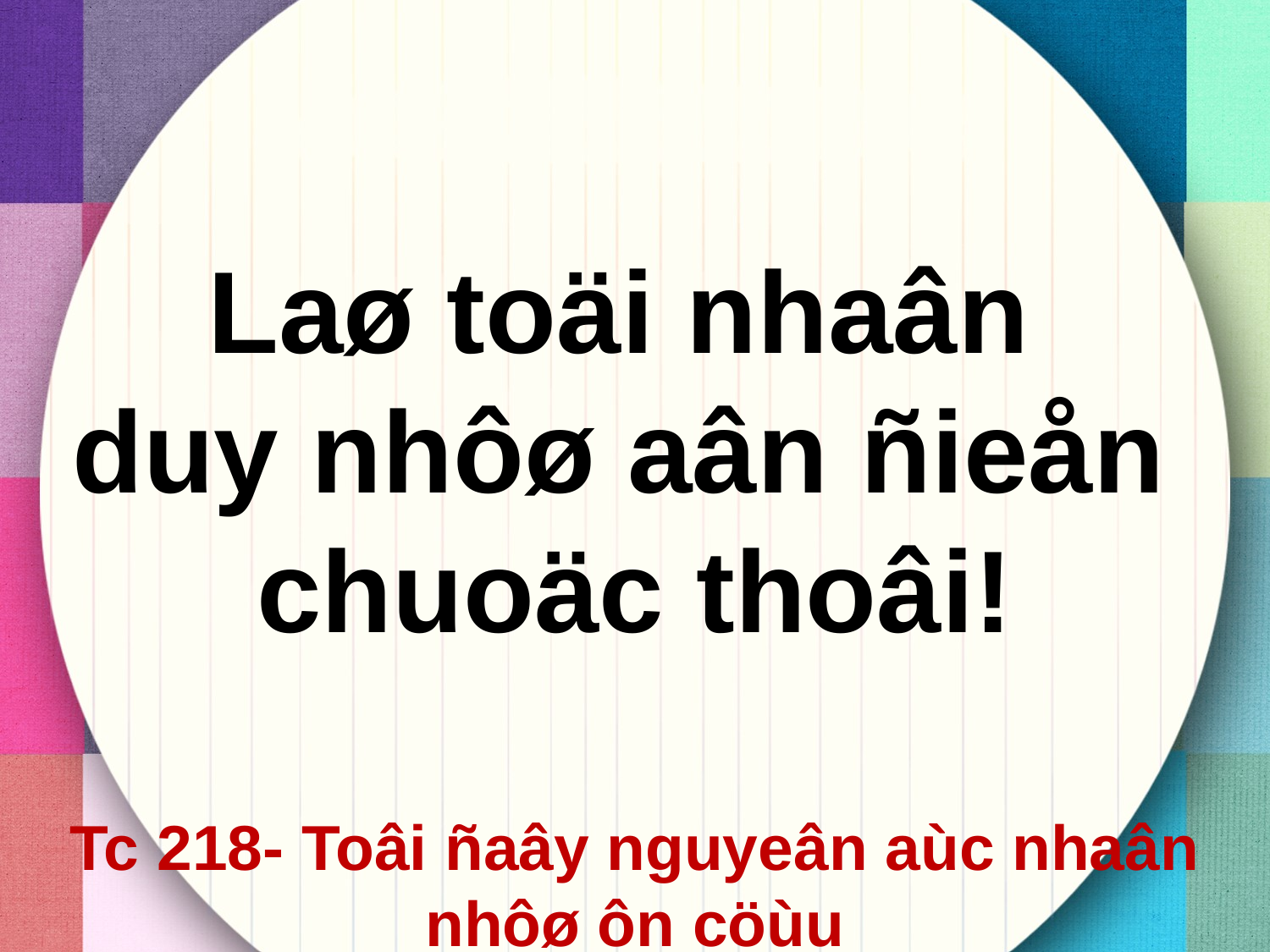

Laø toäi nhaân
duy nhôø aân ñieån
chuoäc thoâi!
Tc 218- Toâi ñaây nguyeân aùc nhaân nhôø ôn cöùu